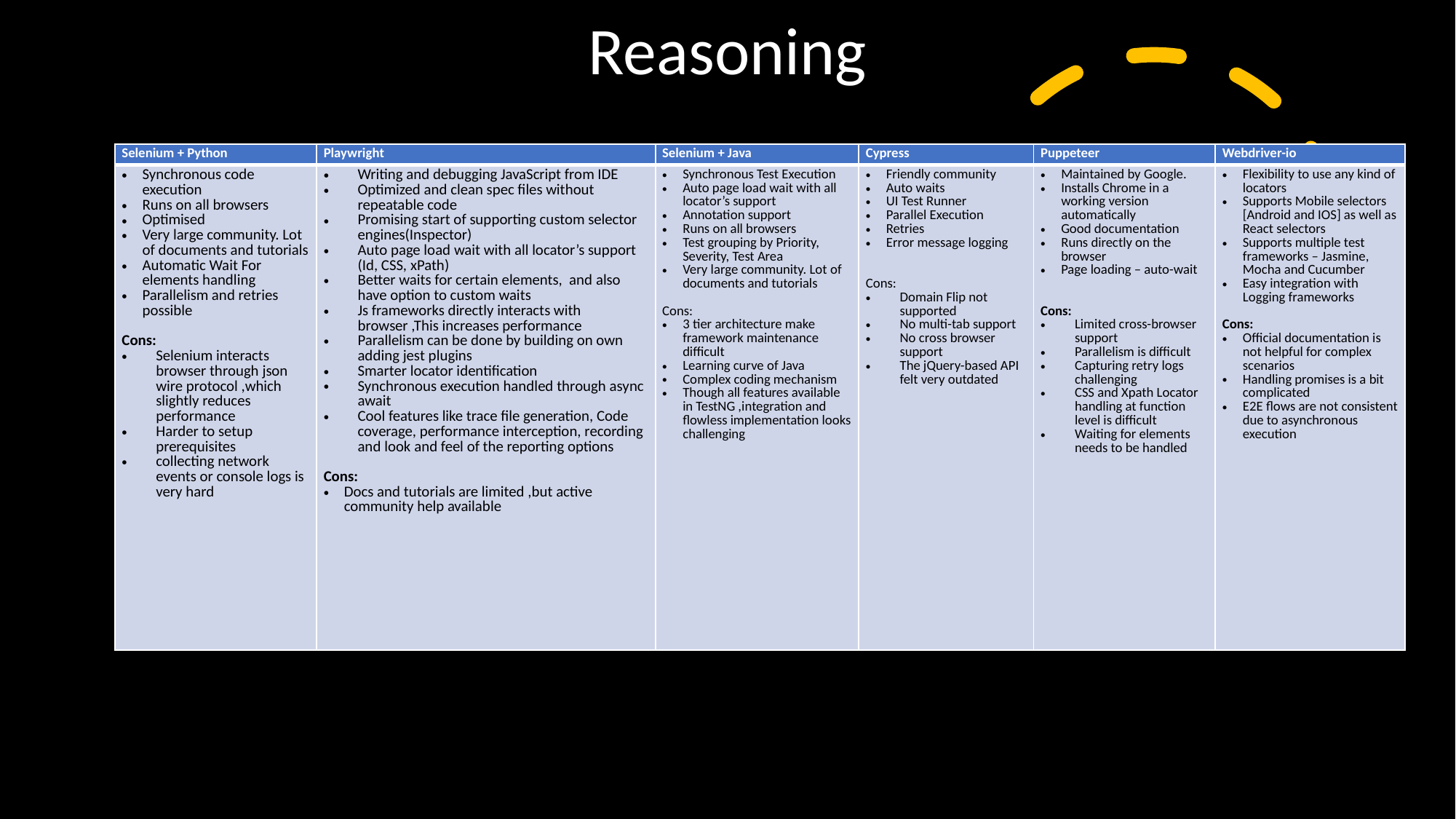

# Reasoning

| Selenium + Python | Playwright | Selenium + Java | Cypress | Puppeteer | Webdriver-io |
| --- | --- | --- | --- | --- | --- |
| Synchronous code execution Runs on all browsers Optimised Very large community. Lot of documents and tutorials Automatic Wait For elements handling Parallelism and retries possible Cons: Selenium interacts browser through json wire protocol ,which slightly reduces performance Harder to setup prerequisites collecting network events or console logs is very hard | Writing and debugging JavaScript from IDE Optimized and clean spec files without repeatable code Promising start of supporting custom selector engines(Inspector) Auto page load wait with all locator’s support (Id, CSS, xPath) Better waits for certain elements, and also have option to custom waits Js frameworks directly interacts with browser ,This increases performance Parallelism can be done by building on own adding jest plugins Smarter locator identification Synchronous execution handled through async await Cool features like trace file generation, Code coverage, performance interception, recording and look and feel of the reporting options Cons: Docs and tutorials are limited ,but active community help available | Synchronous Test Execution Auto page load wait with all locator’s support Annotation support Runs on all browsers Test grouping by Priority, Severity, Test Area Very large community. Lot of documents and tutorials Cons: 3 tier architecture make framework maintenance difficult Learning curve of Java Complex coding mechanism Though all features available in TestNG ,integration and flowless implementation looks challenging | Friendly community Auto waits UI Test Runner Parallel Execution Retries Error message logging Cons: Domain Flip not supported No multi-tab support No cross browser support The jQuery-based API felt very outdated | Maintained by Google. Installs Chrome in a working version automatically Good documentation Runs directly on the browser Page loading – auto-wait Cons: Limited cross-browser support Parallelism is difficult Capturing retry logs challenging CSS and Xpath Locator handling at function level is difficult Waiting for elements needs to be handled | Flexibility to use any kind of locators Supports Mobile selectors [Android and IOS] as well as React selectors Supports multiple test frameworks – Jasmine, Mocha and Cucumber Easy integration with Logging frameworks Cons: Official documentation is not helpful for complex scenarios Handling promises is a bit complicated E2E flows are not consistent due to asynchronous execution |